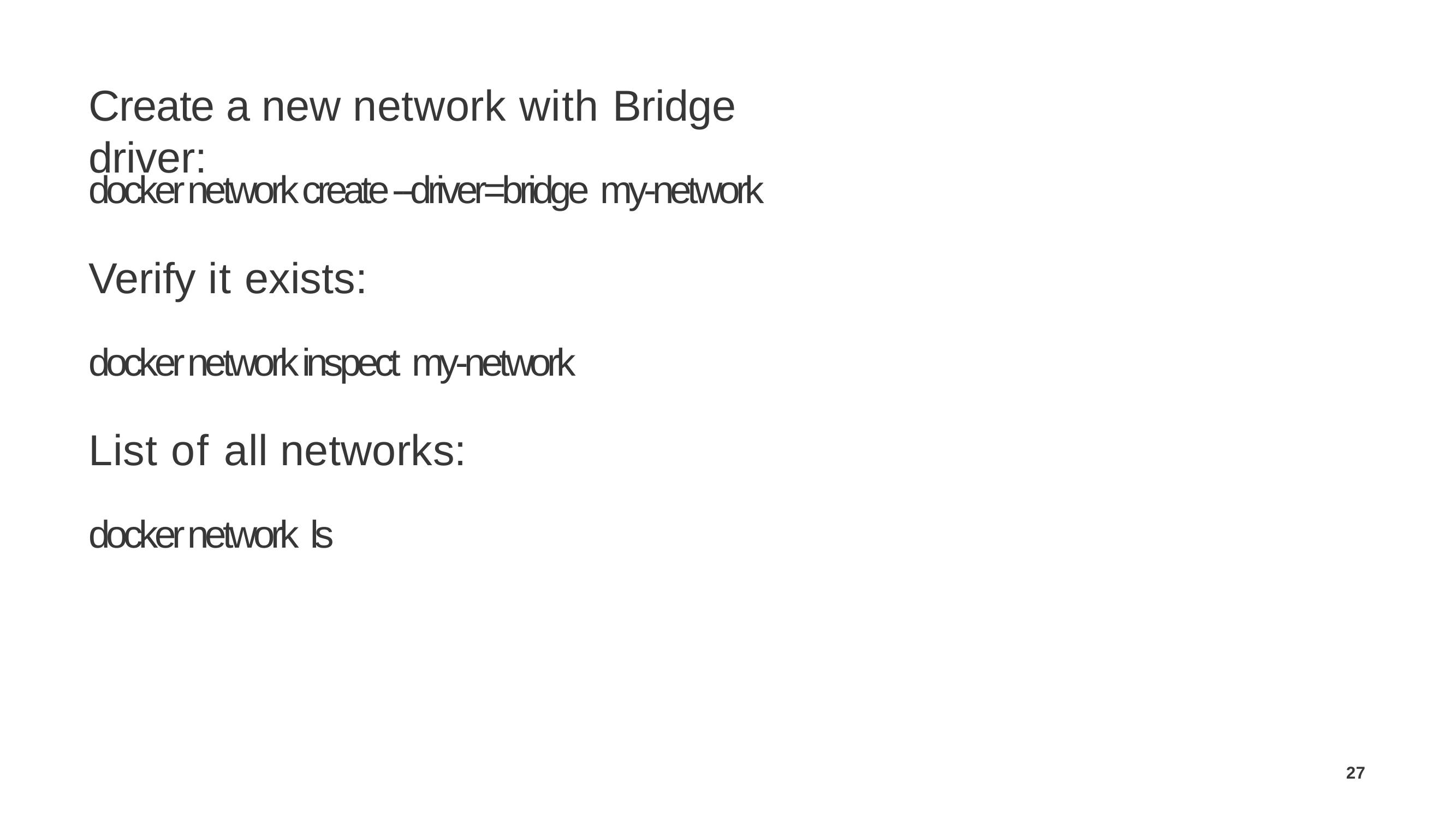

# Create a new network with Bridge driver:
docker network create --driver=bridge my-network

Verify it exists:
docker network inspect my-network

List of all networks:
docker network ls
27